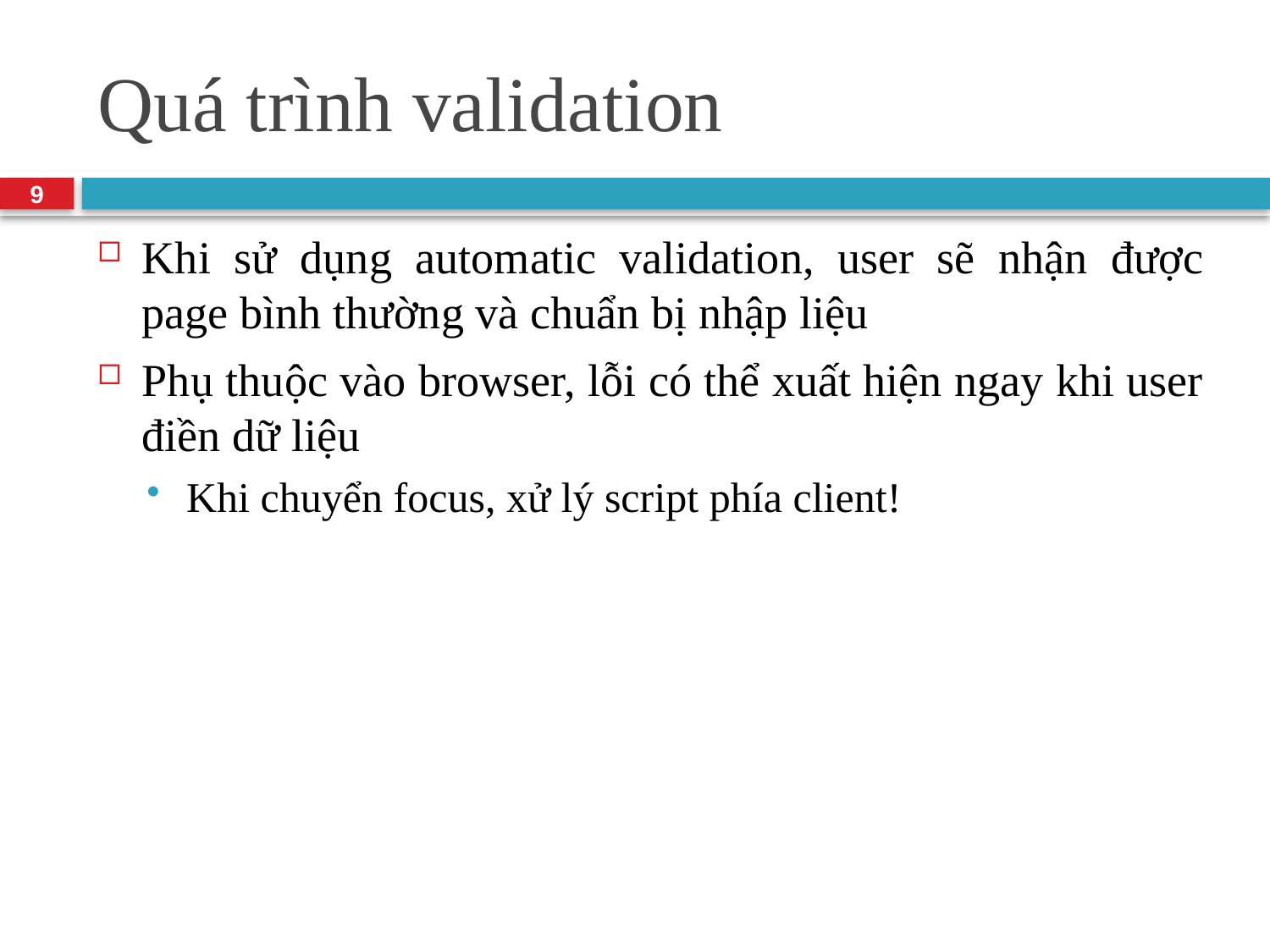

# Quá trình validation
9
Khi sử dụng automatic validation, user sẽ nhận được page bình thường và chuẩn bị nhập liệu
Phụ thuộc vào browser, lỗi có thể xuất hiện ngay khi user điền dữ liệu
Khi chuyển focus, xử lý script phía client!